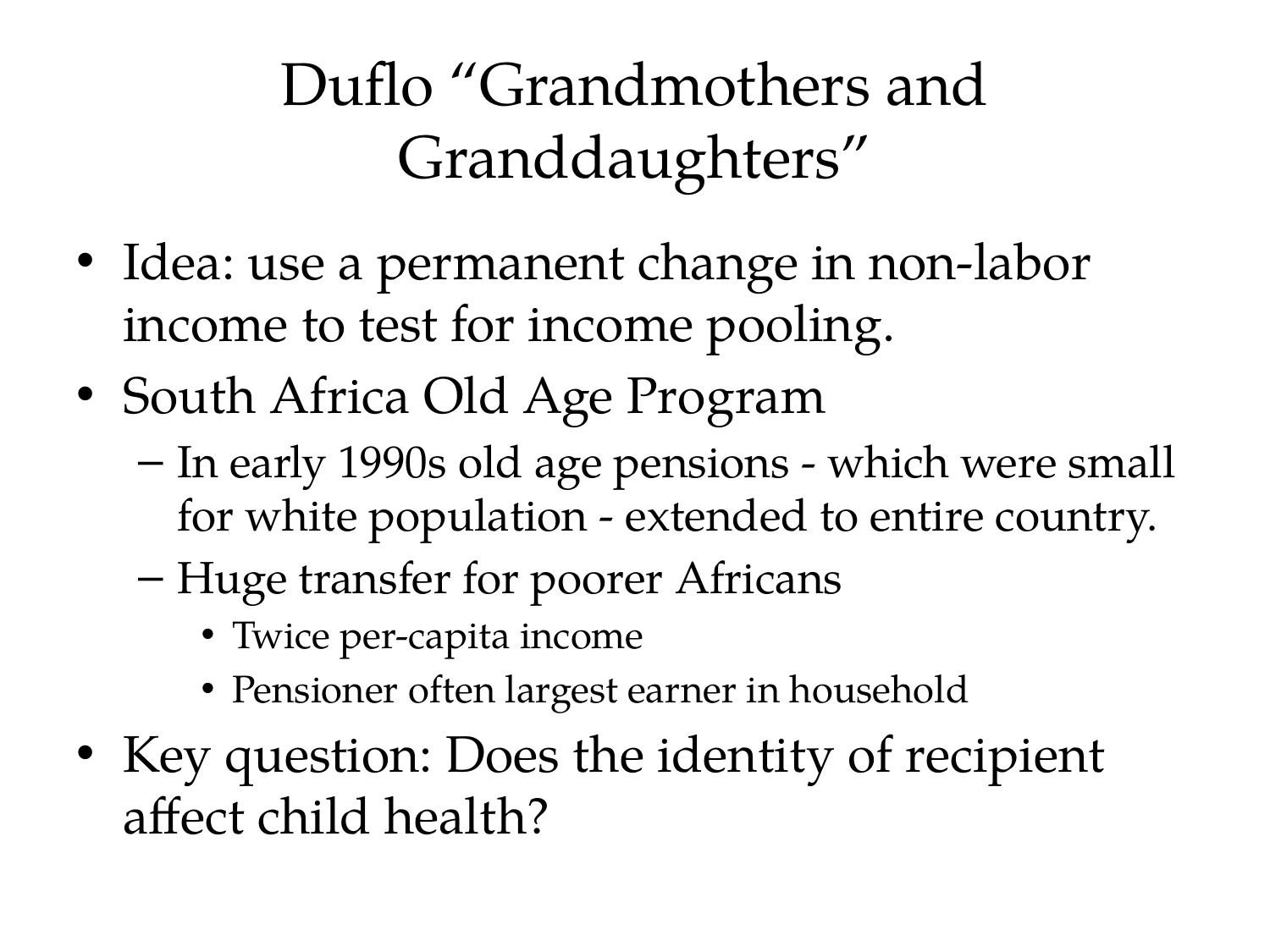

# Duflo “Grandmothers and Granddaughters”
Idea: use a permanent change in non-labor income to test for income pooling.
South Africa Old Age Program
In early 1990s old age pensions - which were small for white population - extended to entire country.
Huge transfer for poorer Africans
Twice per-capita income
Pensioner often largest earner in household
Key question: Does the identity of recipient affect child health?